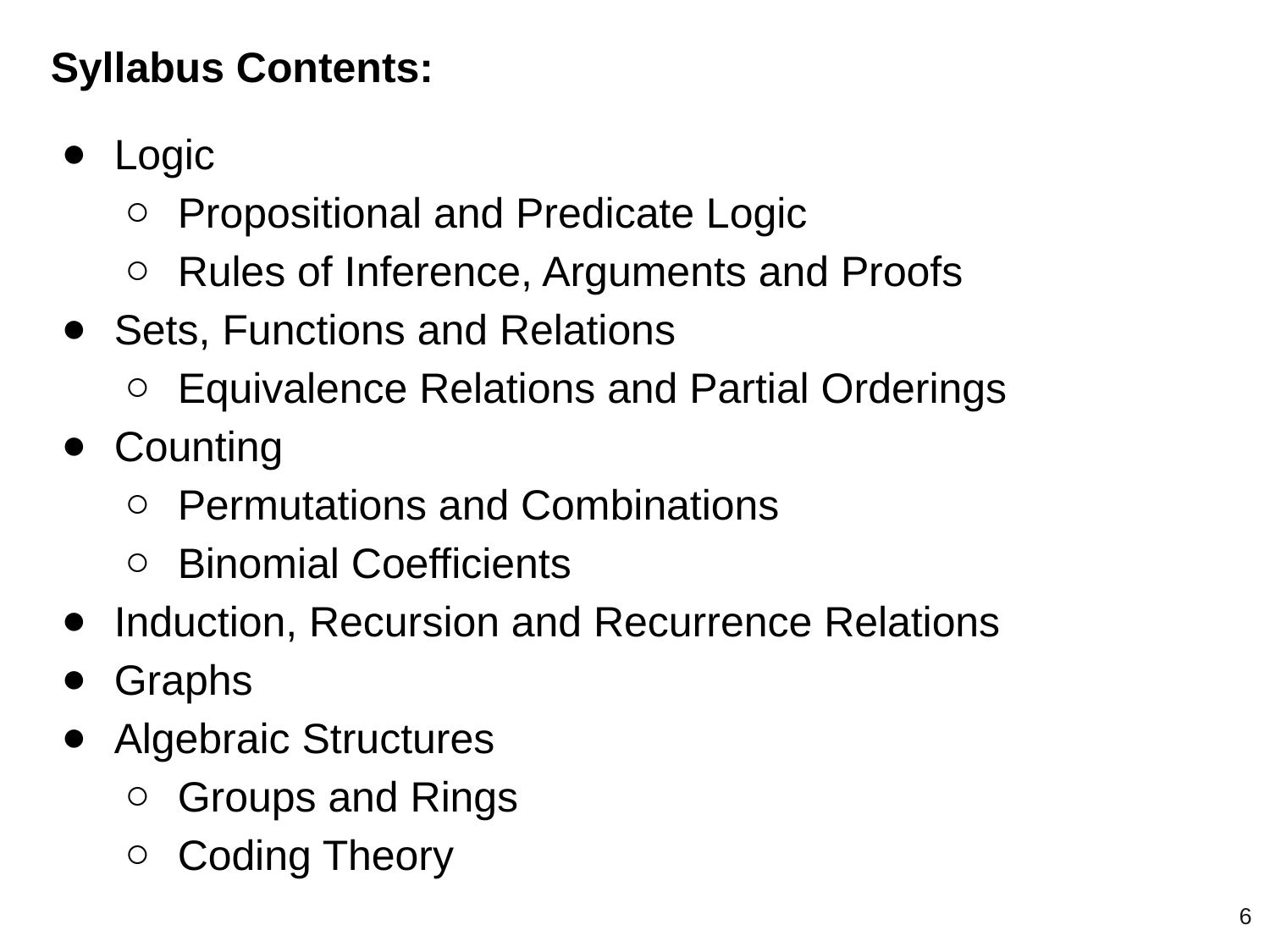

Syllabus Contents:

Logic
Propositional and Predicate Logic
Rules of Inference, Arguments and Proofs
Sets, Functions and Relations
Equivalence Relations and Partial Orderings
Counting
Permutations and Combinations
Binomial Coefficients
Induction, Recursion and Recurrence Relations
Graphs
Algebraic Structures
Groups and Rings
Coding Theory
6